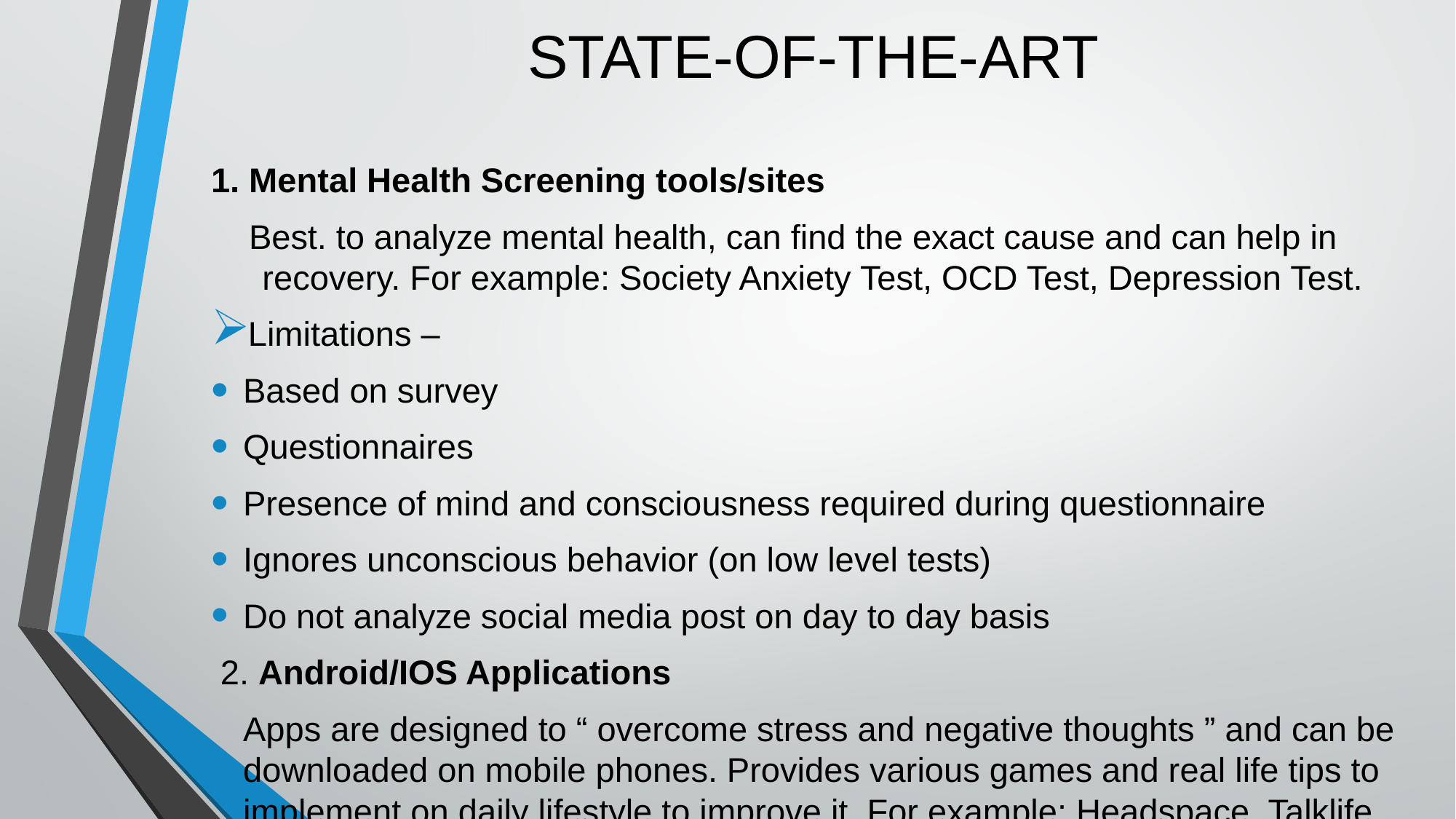

# STATE-OF-THE-ART
1. Mental Health Screening tools/sites
    Best. to analyze mental health, can find the exact cause and can help in recovery. For example: Society Anxiety Test, OCD Test, Depression Test.
Limitations –
Based on survey
Questionnaires
Presence of mind and consciousness required during questionnaire
Ignores unconscious behavior (on low level tests)
Do not analyze social media post on day to day basis
 2. Android/IOS Applications
	Apps are designed to “ overcome stress and negative thoughts ” and can be downloaded on mobile phones. Provides various games and real life tips to implement on daily lifestyle to improve it. For example: Headspace, Talklife